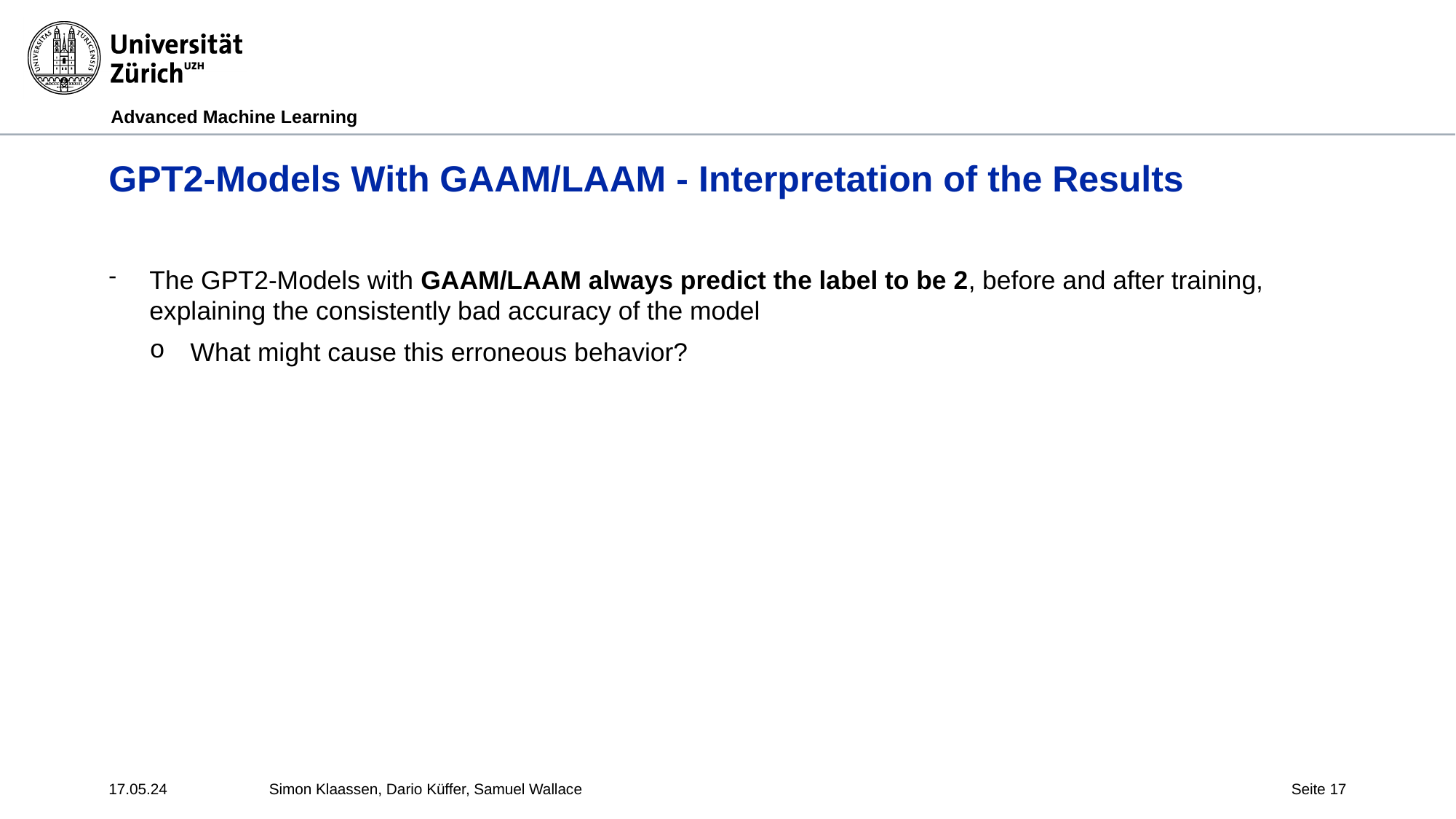

Advanced Machine Learning
# GPT2-Models With GAAM/LAAM - Interpretation of the Results
The GPT2-Models with GAAM/LAAM always predict the label to be 2, before and after training, explaining the consistently bad accuracy of the model
What might cause this erroneous behavior?
17.05.24
Simon Klaassen, Dario Küffer, Samuel Wallace
Seite 17